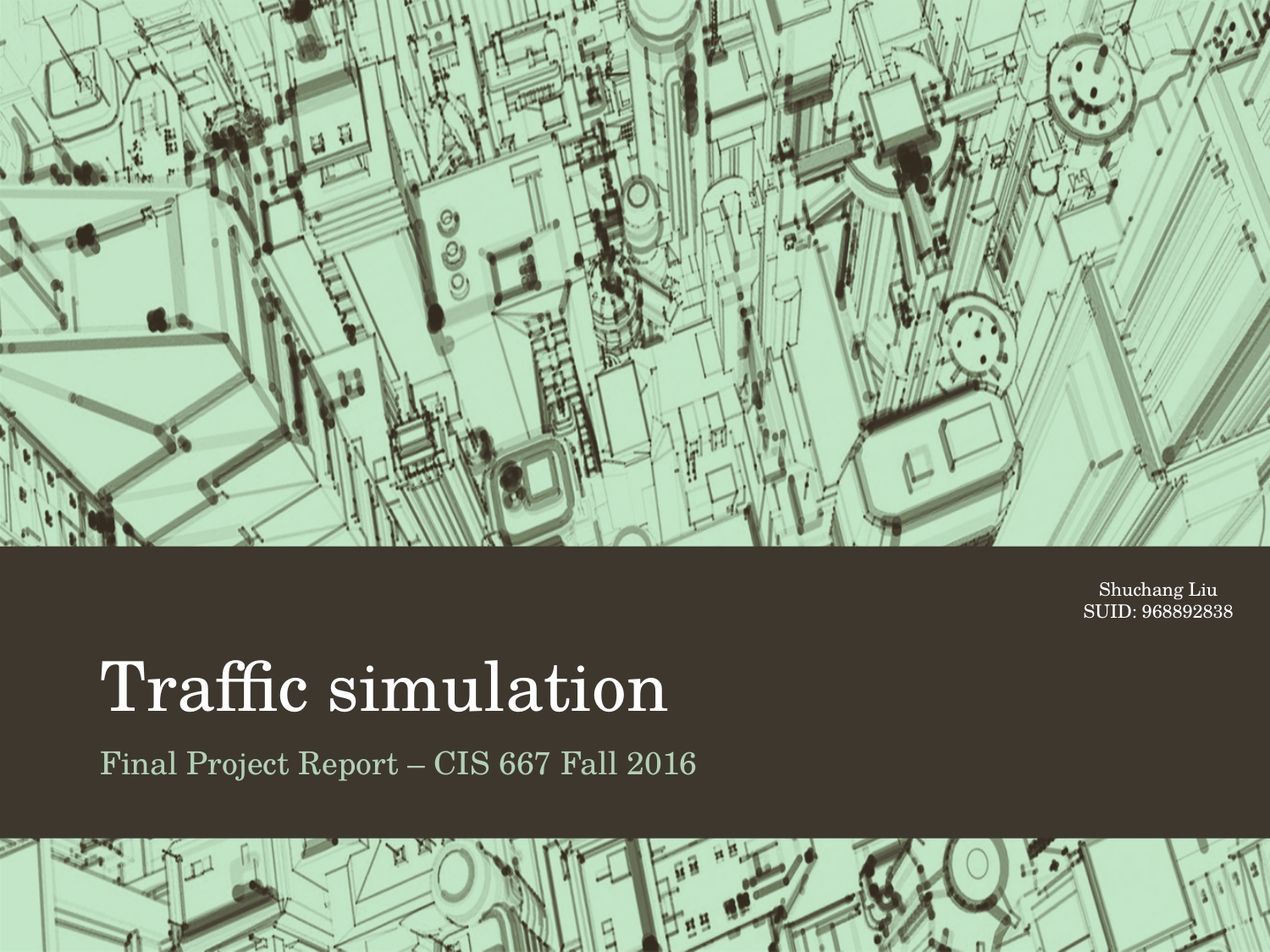

# Traffic simulation
Shuchang Liu
SUID: 968892838
Final Project Report – CIS 667 Fall 2016